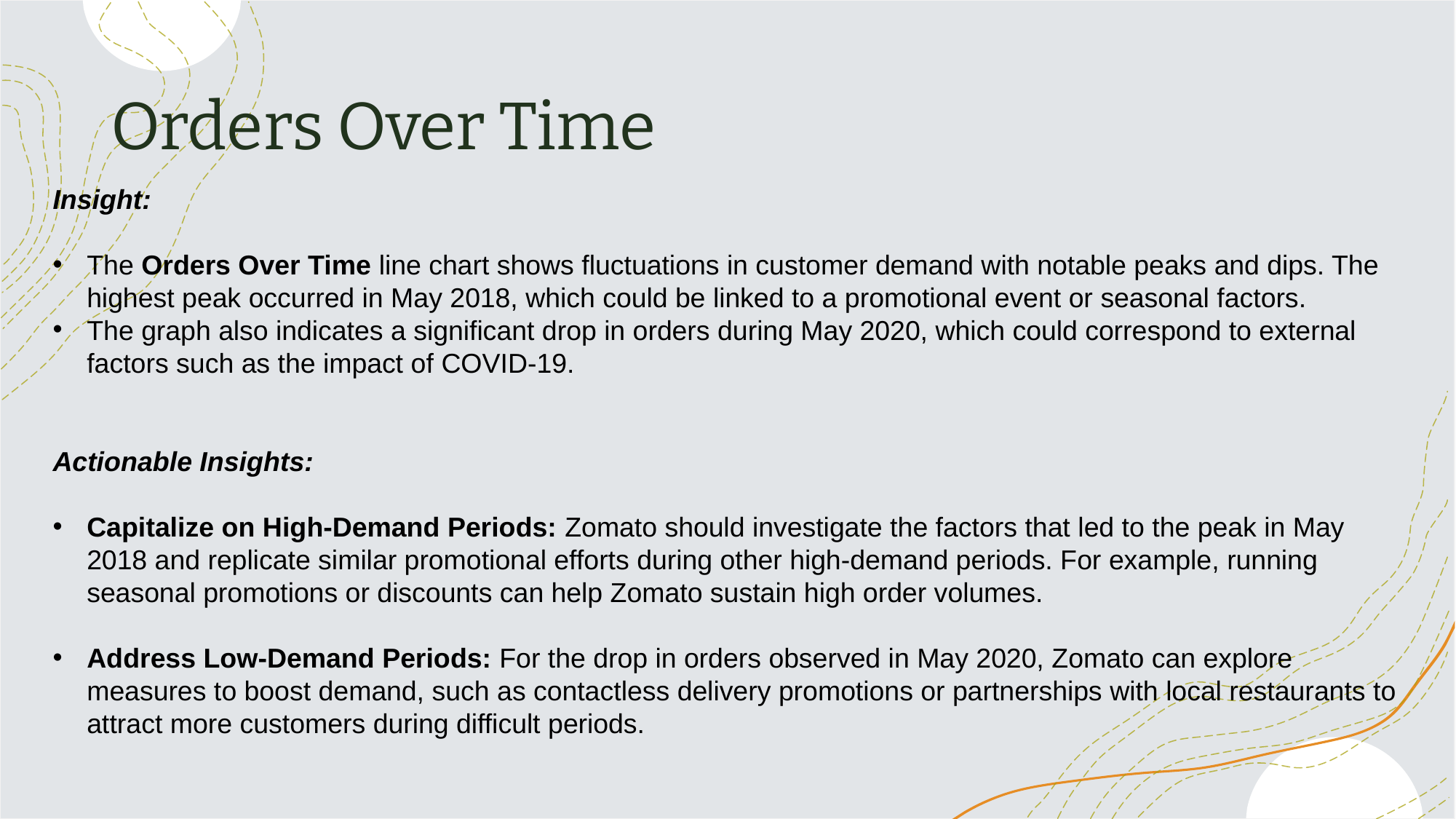

# Orders Over Time
Insight:

The Orders Over Time line chart shows fluctuations in customer demand with notable peaks and dips. The highest peak occurred in May 2018, which could be linked to a promotional event or seasonal factors.
The graph also indicates a significant drop in orders during May 2020, which could correspond to external factors such as the impact of COVID-19.

Actionable Insights:

Capitalize on High-Demand Periods: Zomato should investigate the factors that led to the peak in May 2018 and replicate similar promotional efforts during other high-demand periods. For example, running seasonal promotions or discounts can help Zomato sustain high order volumes.

Address Low-Demand Periods: For the drop in orders observed in May 2020, Zomato can explore measures to boost demand, such as contactless delivery promotions or partnerships with local restaurants to attract more customers during difficult periods.